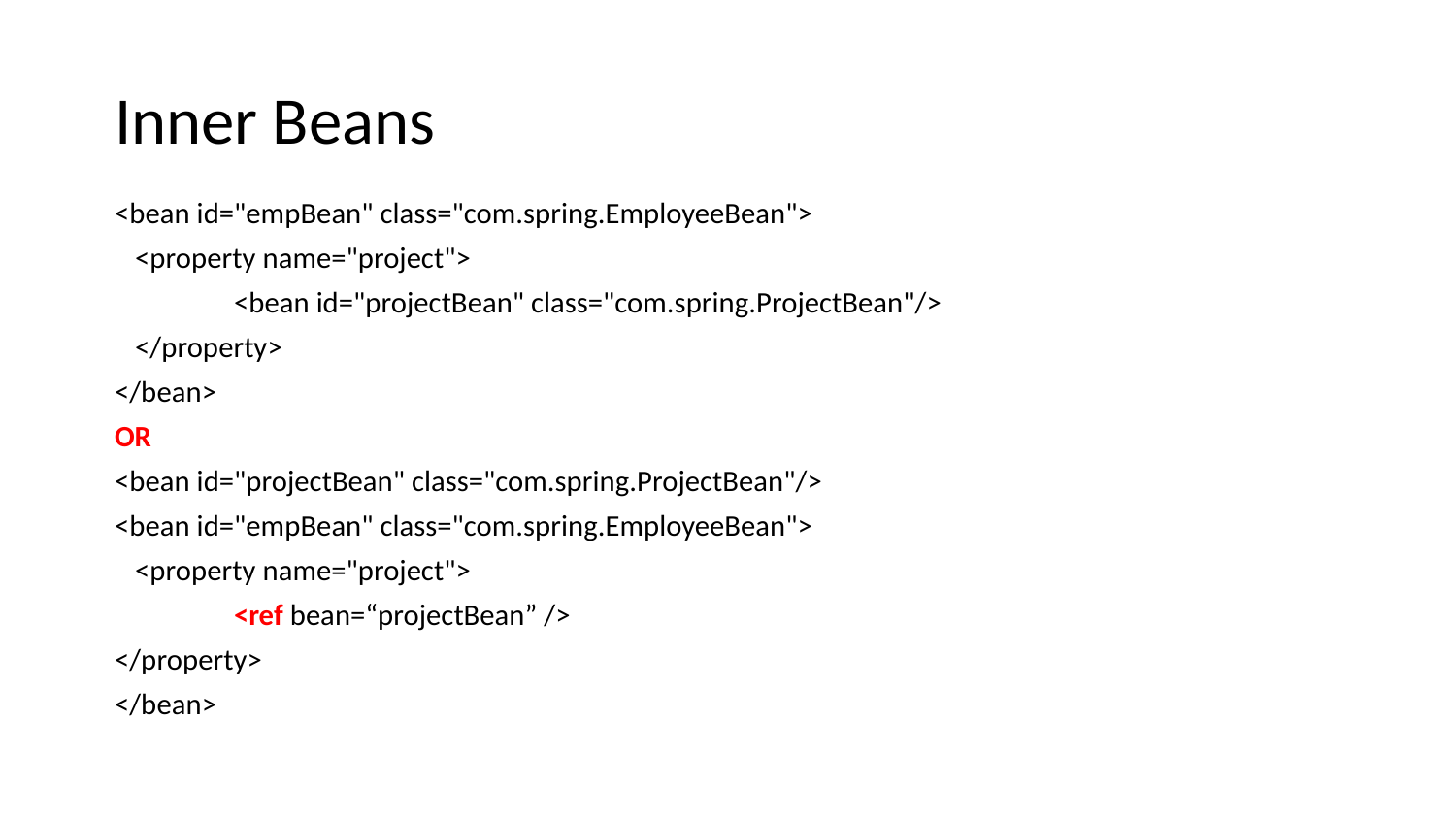

# Inner Beans
<bean id="empBean" class="com.spring.EmployeeBean">
   <property name="project">
    	<bean id="projectBean" class="com.spring.ProjectBean"/>
   </property>
</bean>
OR
<bean id="projectBean" class="com.spring.ProjectBean"/>
<bean id="empBean" class="com.spring.EmployeeBean">
   <property name="project">
	<ref bean=“projectBean” />
</property>
</bean>